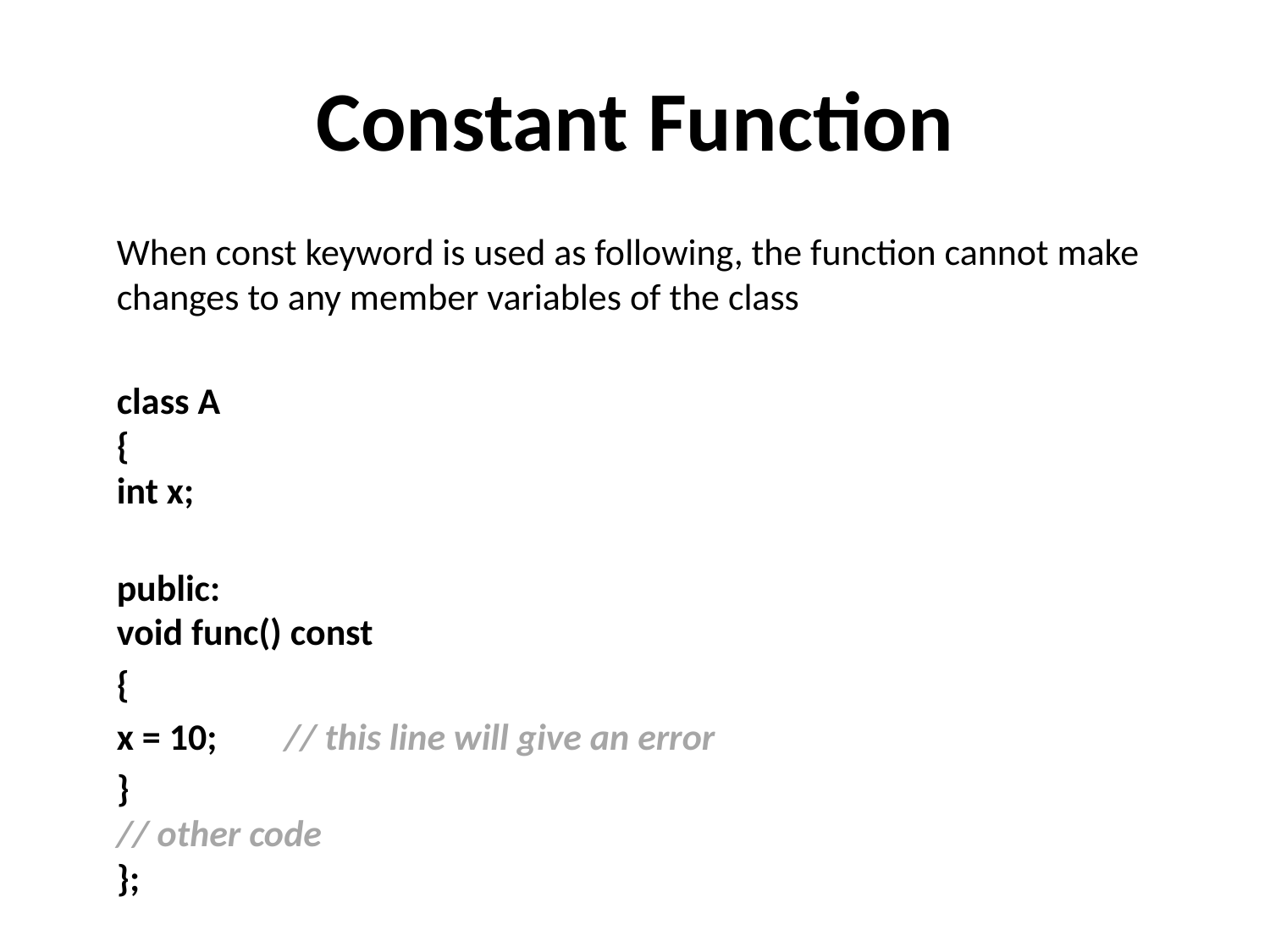

# Constant Function
	When const keyword is used as following, the function cannot make changes to any member variables of the class

	class A
{
	int x;
	public:
	void func() const
		{
			x = 10;		// this line will give an error
		}
	// other code
};